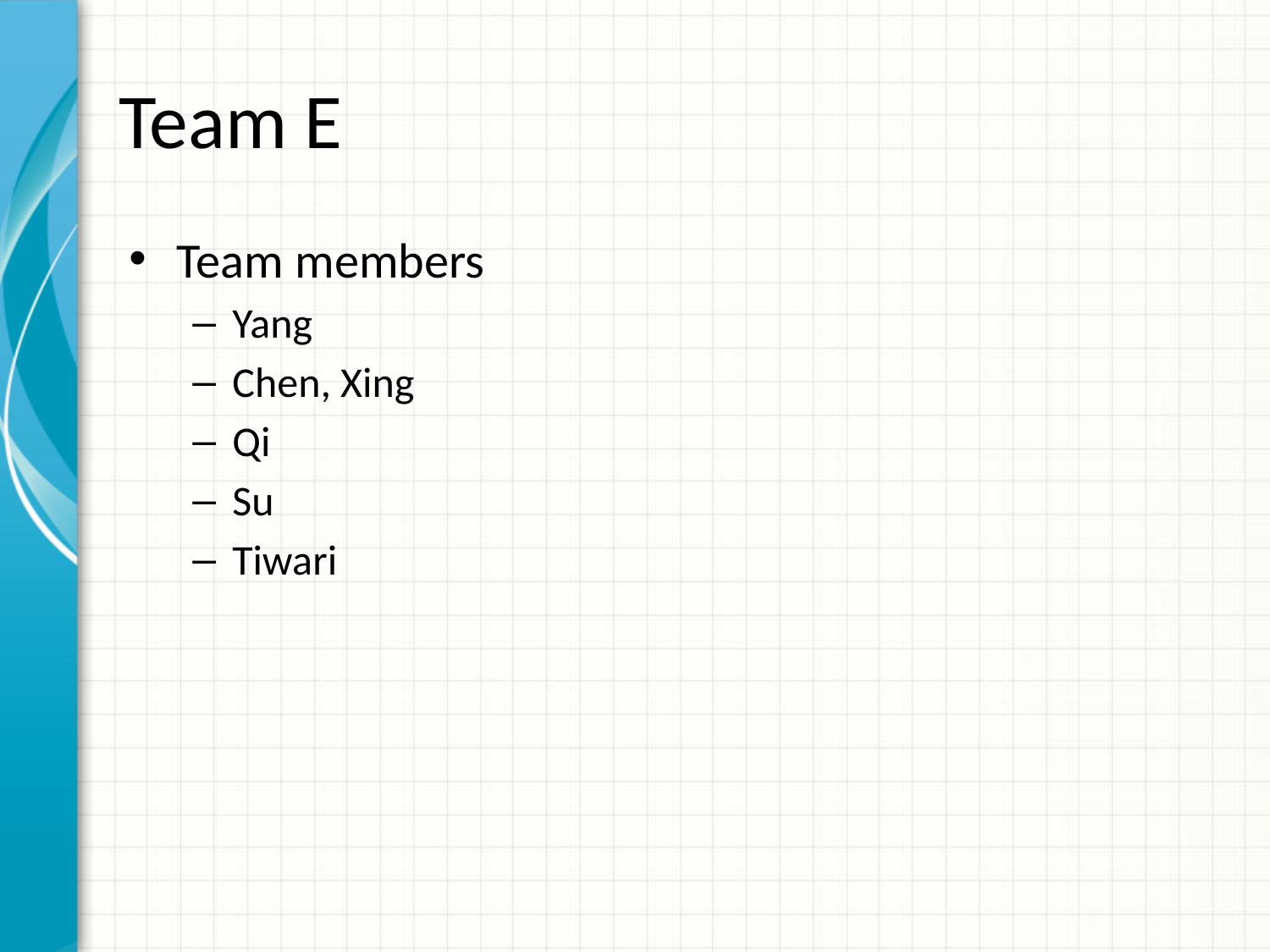

# Team E
Team members
Yang
Chen, Xing
Qi
Su
Tiwari